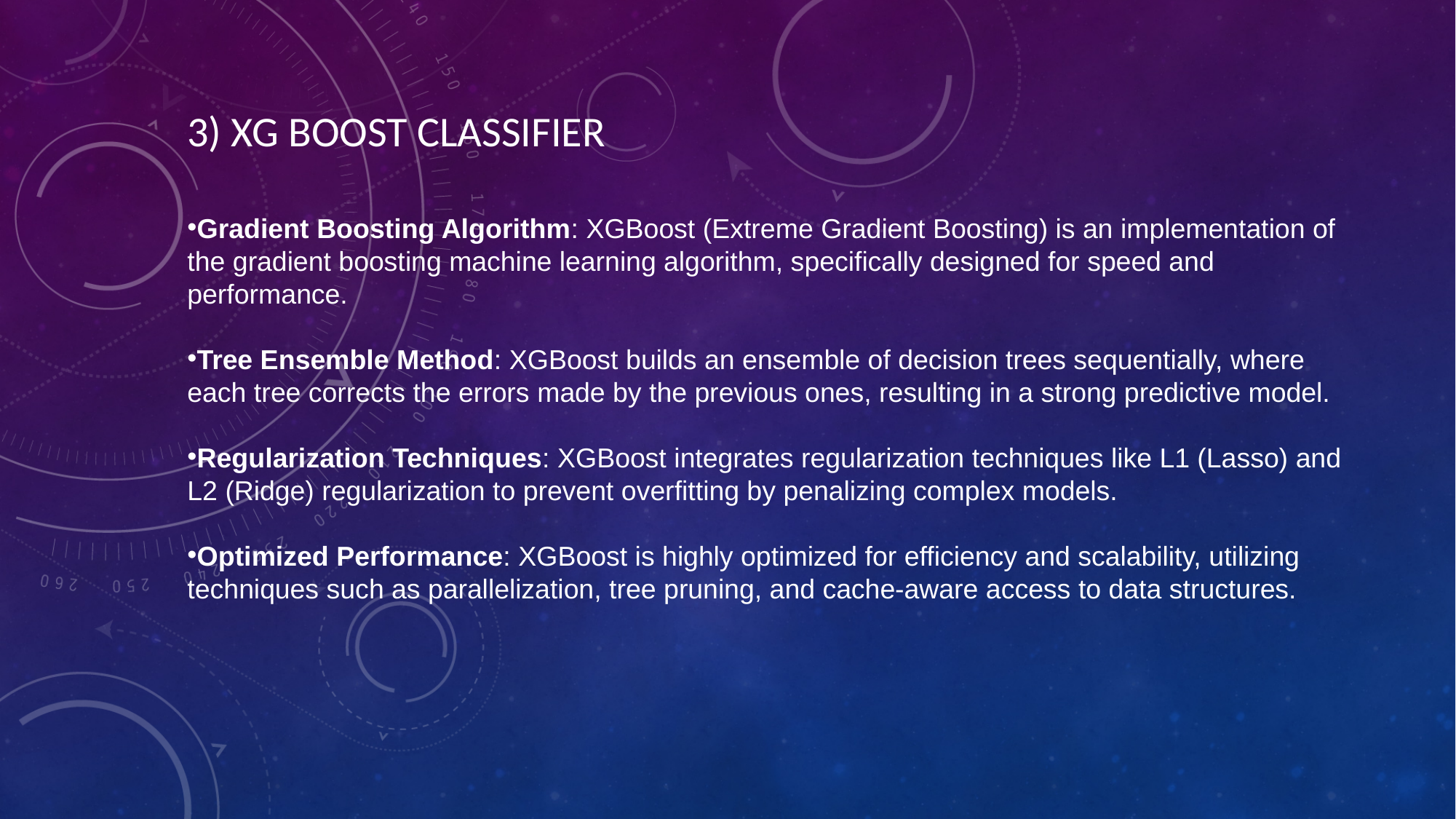

3) XG BOOST CLASSIFIER
Gradient Boosting Algorithm: XGBoost (Extreme Gradient Boosting) is an implementation of the gradient boosting machine learning algorithm, specifically designed for speed and performance.

Tree Ensemble Method: XGBoost builds an ensemble of decision trees sequentially, where each tree corrects the errors made by the previous ones, resulting in a strong predictive model.

Regularization Techniques: XGBoost integrates regularization techniques like L1 (Lasso) and L2 (Ridge) regularization to prevent overfitting by penalizing complex models.

Optimized Performance: XGBoost is highly optimized for efficiency and scalability, utilizing techniques such as parallelization, tree pruning, and cache-aware access to data structures.